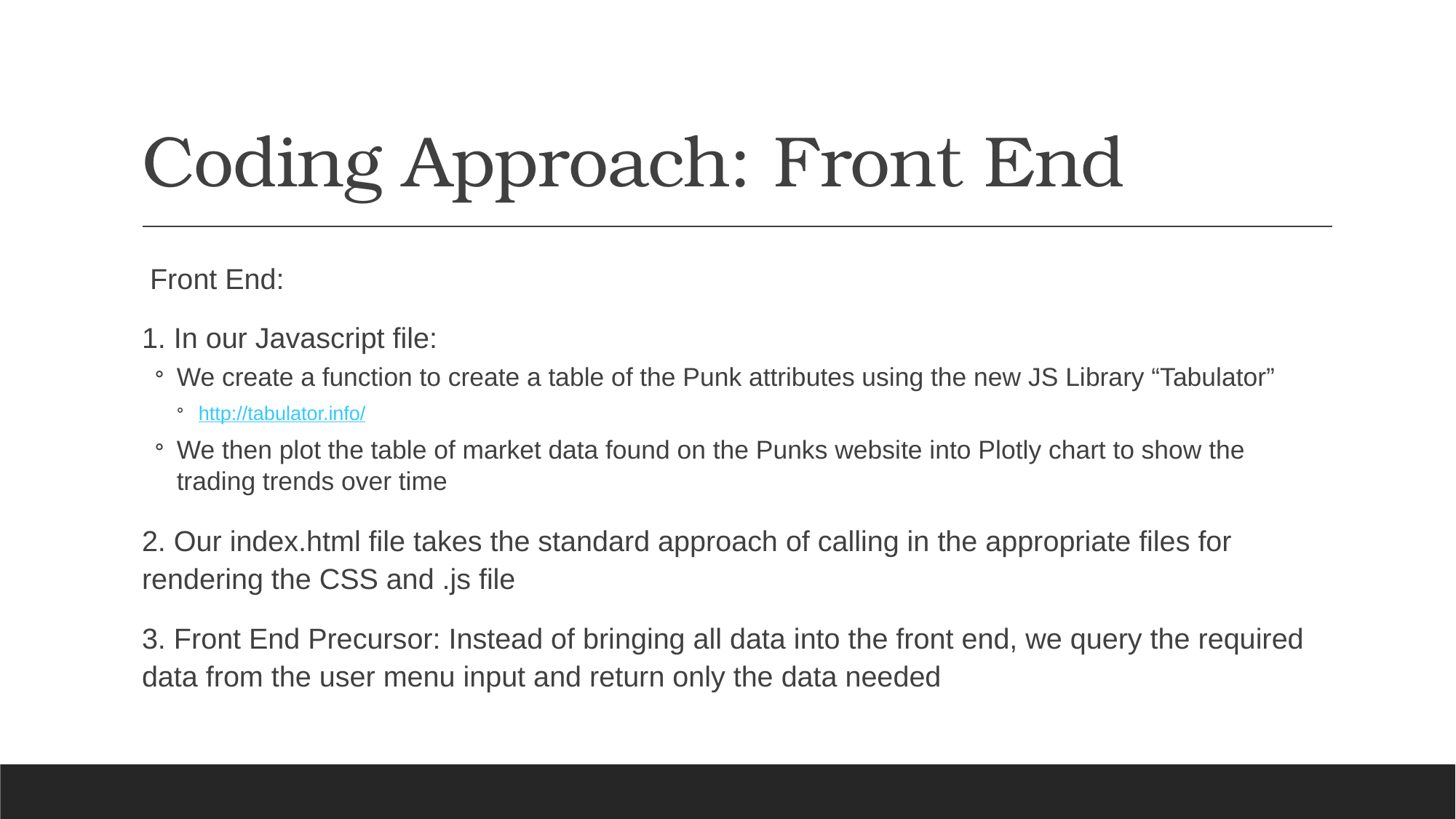

# Coding Approach: Front End
 Front End:
1. In our Javascript file:
We create a function to create a table of the Punk attributes using the new JS Library “Tabulator”
http://tabulator.info/
We then plot the table of market data found on the Punks website into Plotly chart to show the trading trends over time
2. Our index.html file takes the standard approach of calling in the appropriate files for rendering the CSS and .js file
3. Front End Precursor: Instead of bringing all data into the front end, we query the required data from the user menu input and return only the data needed